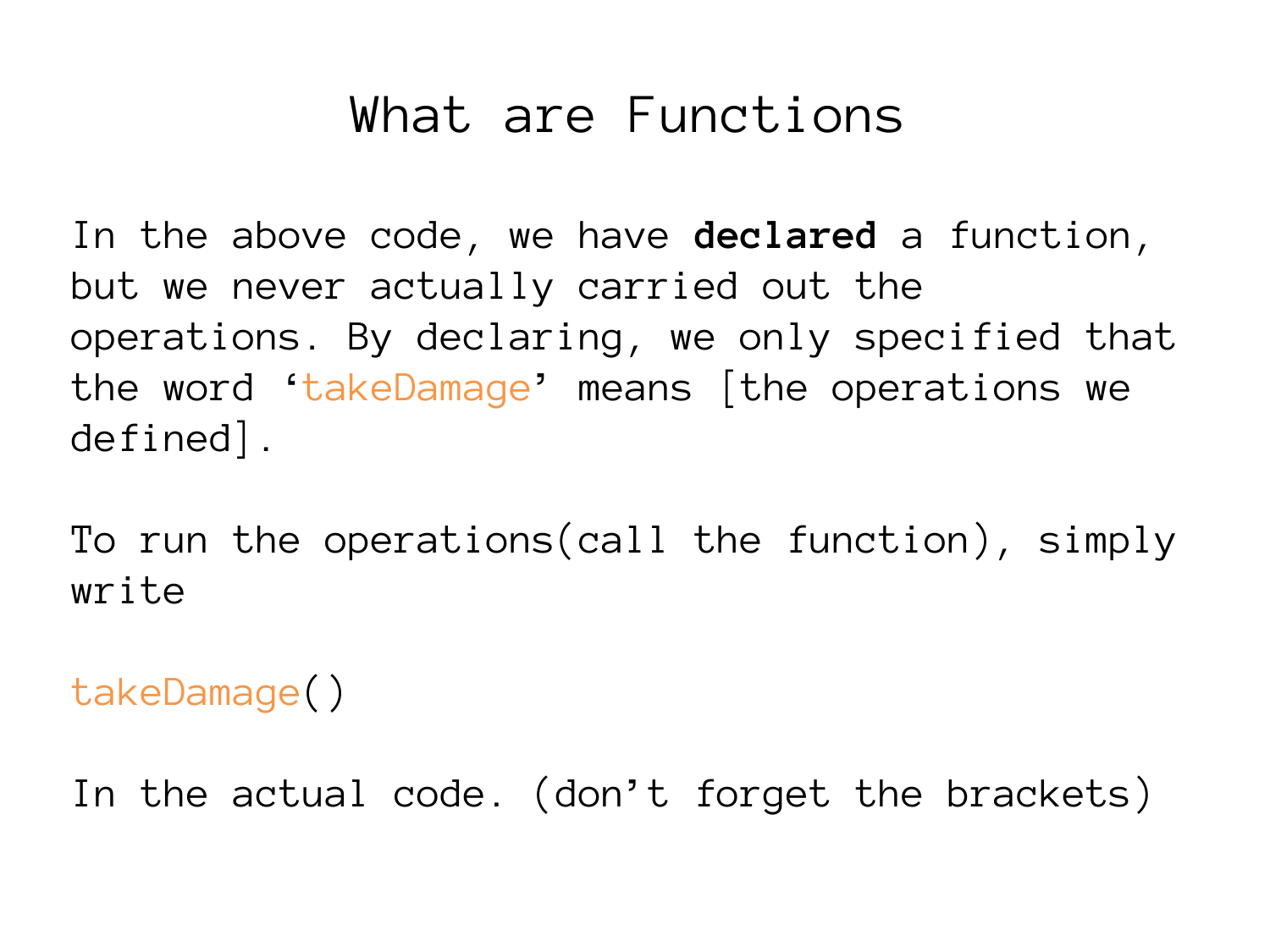

What are Functions
In the above code, we have declared a function, but we never actually carried out the operations. By declaring, we only specified that the word ‘takeDamage’ means [the operations we defined].

To run the operations(call the function), simply write

takeDamage()

In the actual code. (don’t forget the brackets)